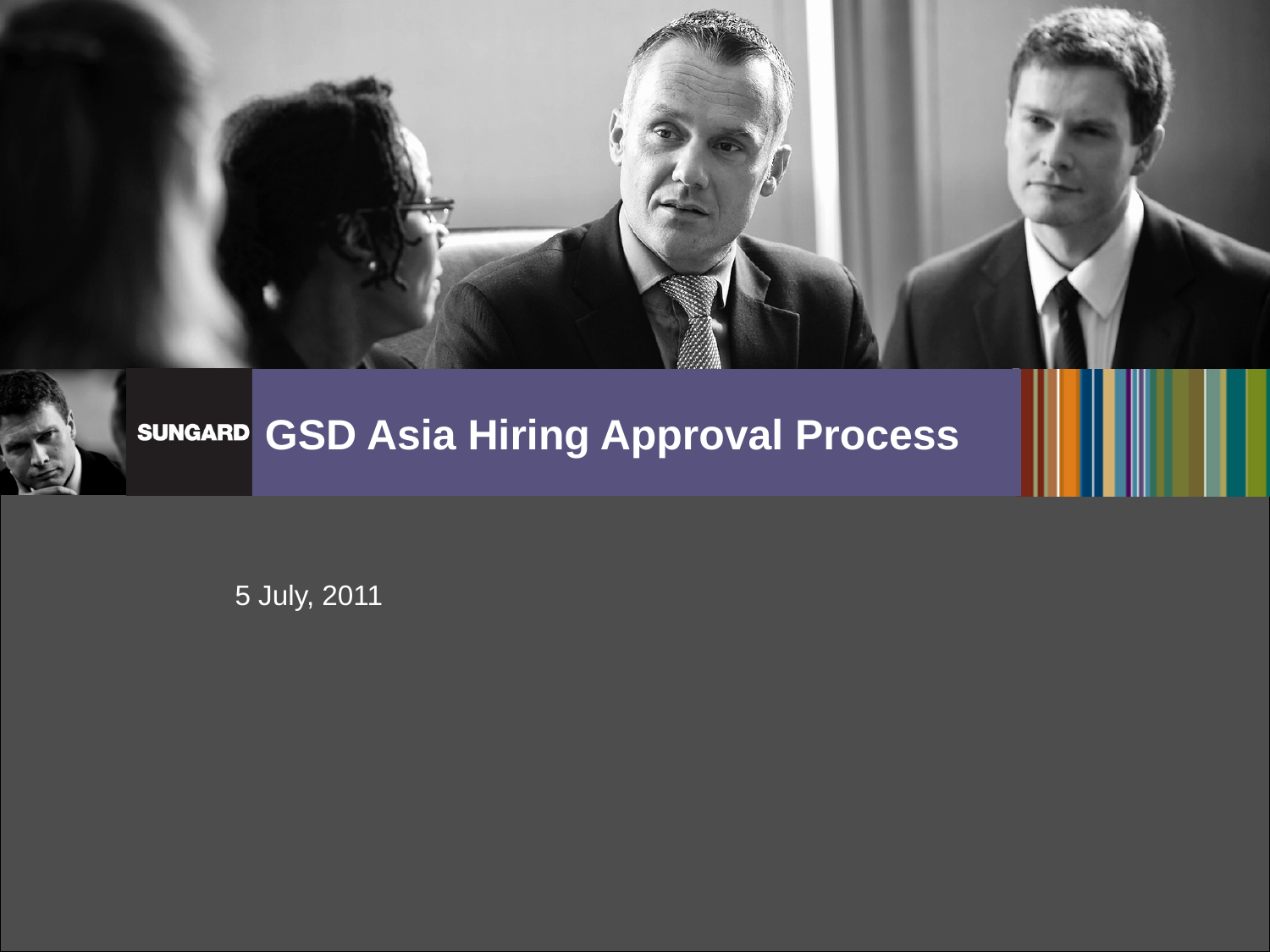

# GSD Asia Hiring Approval Process
5 July, 2011